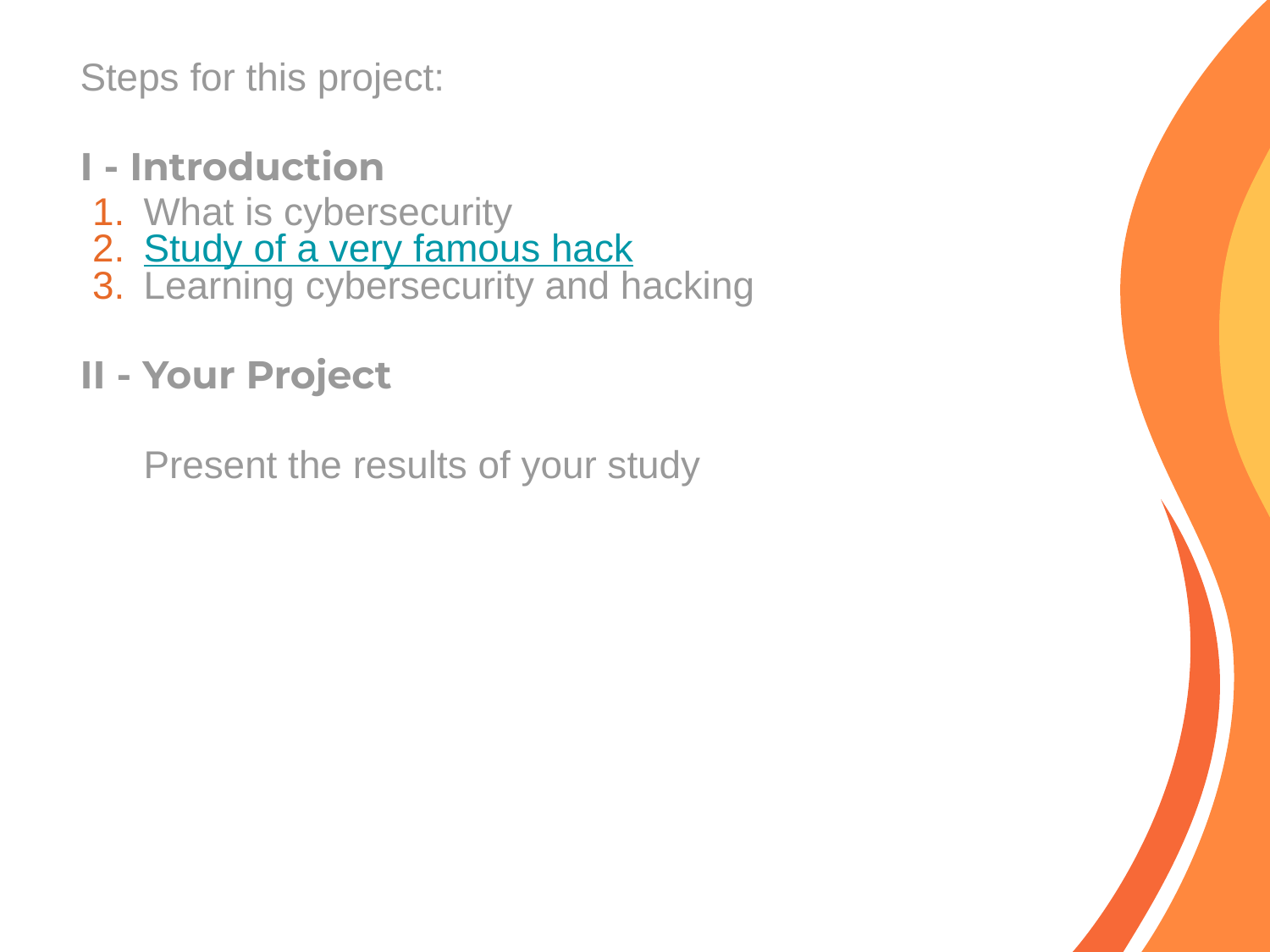

Steps for this project:

I - Introduction
What is cybersecurity
Study of a very famous hack
Learning cybersecurity and hacking

II - Your Project

Present the results of your study